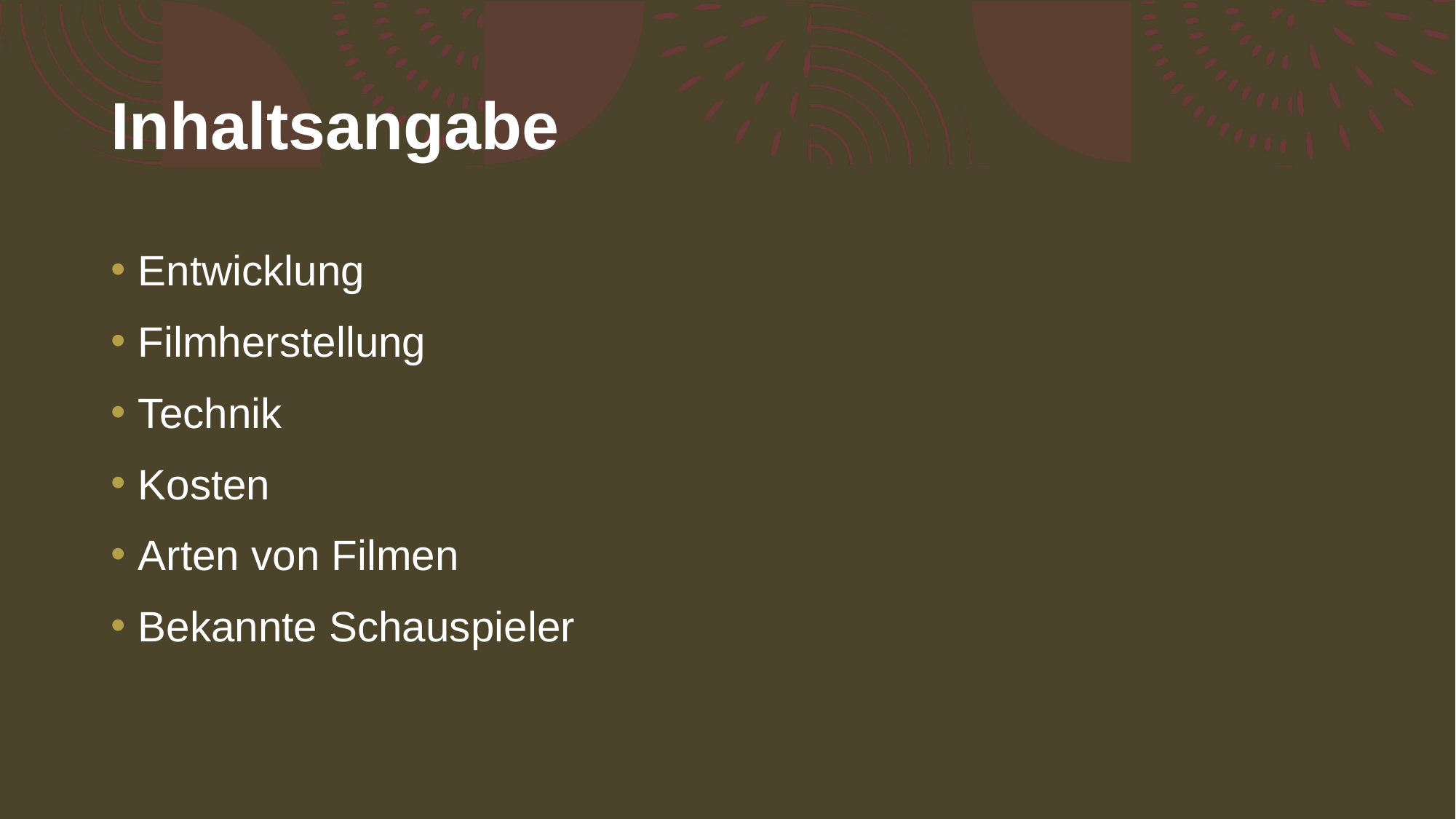

# Inhaltsangabe
Entwicklung
Filmherstellung
Technik
Kosten
Arten von Filmen
Bekannte Schauspieler